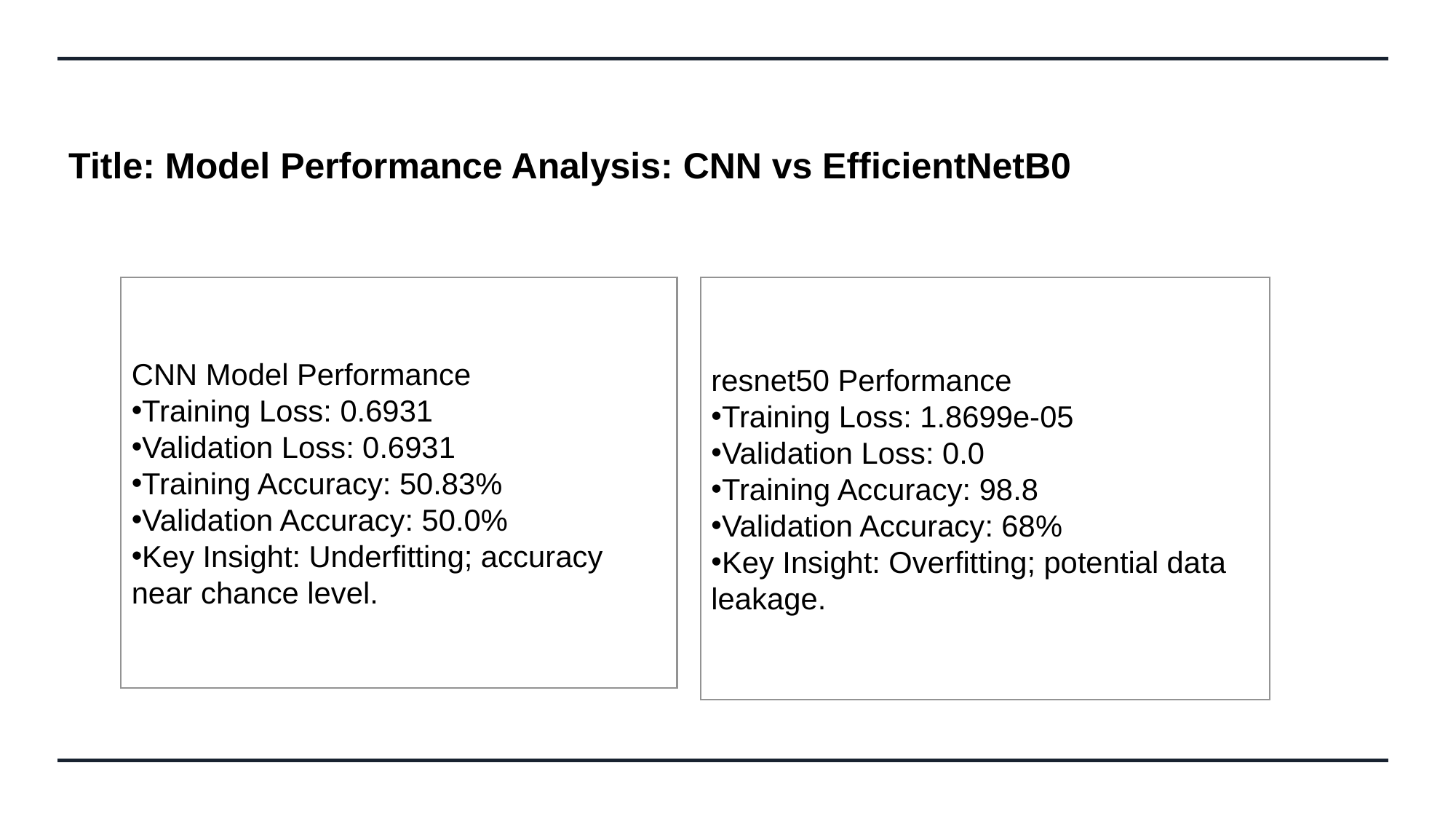

# Title: Model Performance Analysis: CNN vs EfficientNetB0

CNN Model Performance
Training Loss: 0.6931
Validation Loss: 0.6931
Training Accuracy: 50.83%
Validation Accuracy: 50.0%
Key Insight: Underfitting; accuracy near chance level.
resnet50 Performance
Training Loss: 1.8699e-05
Validation Loss: 0.0
Training Accuracy: 98.8
Validation Accuracy: 68%
Key Insight: Overfitting; potential data leakage.